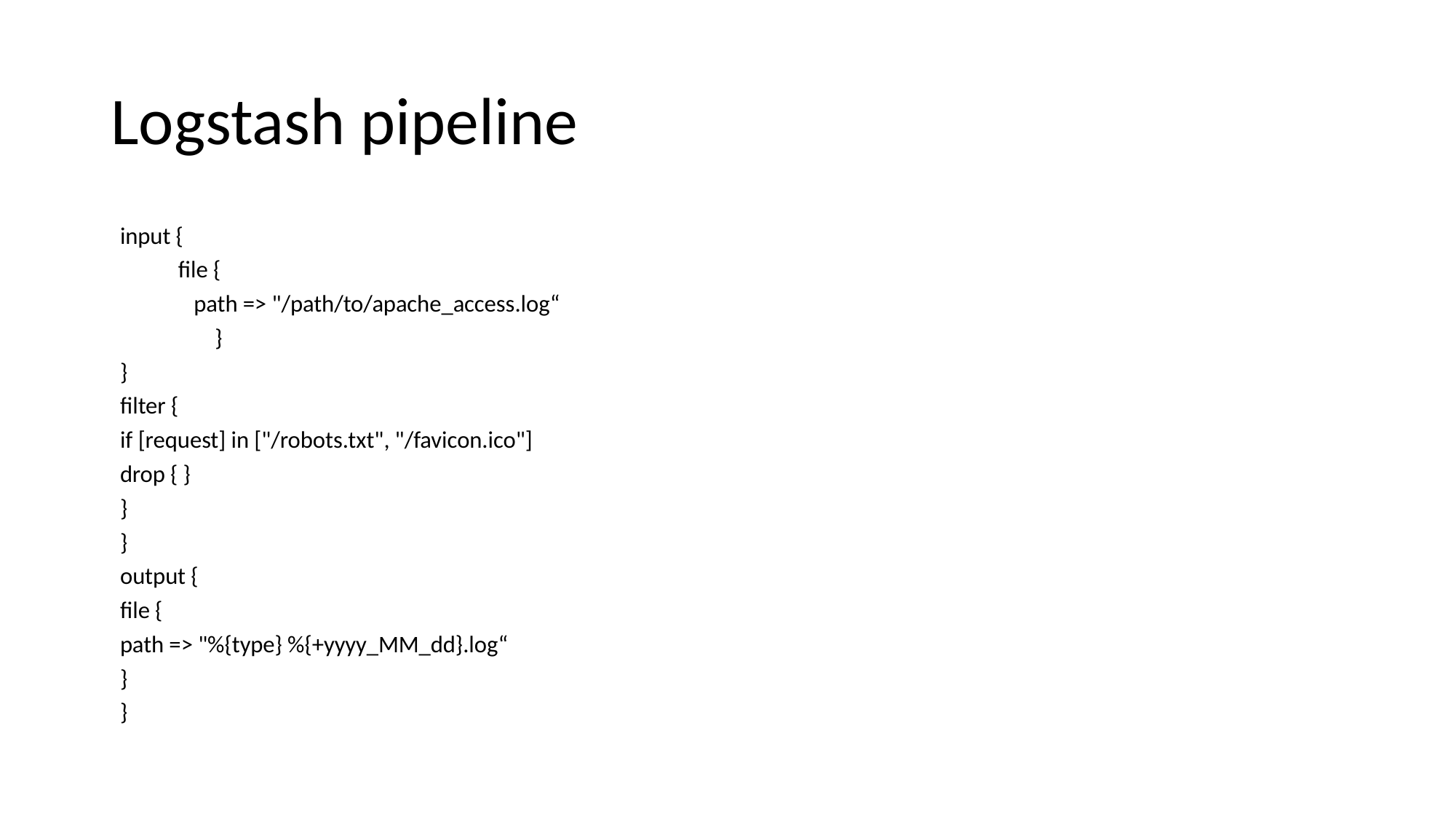

# Logstash pipeline
input {
           file {
              path => "/path/to/apache_access.log“
                  }
}
filter {
if [request] in ["/robots.txt", "/favicon.ico"]
drop { }
}
}
output {
file {
path => "%{type} %{+yyyy_MM_dd}.log“
}
}